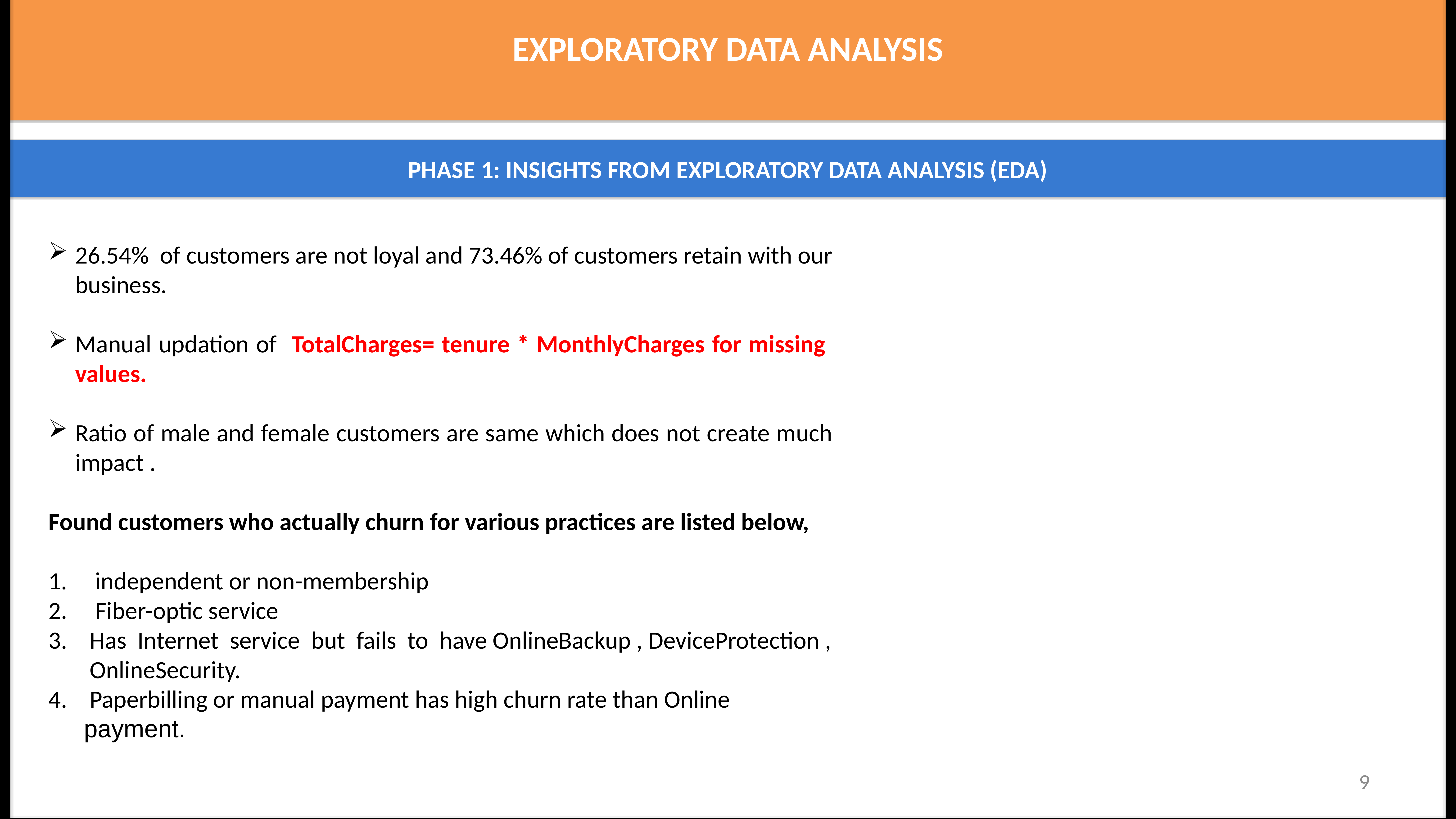

# EXPLORATORY DATA ANALYSIS

PHASE 1: INSIGHTS FROM EXPLORATORY DATA ANALYSIS (EDA)

26.54%  of customers are not loyal and 73.46% of customers retain with our business.

Manual updation of  TotalCharges= tenure * MonthlyCharges for missing  values.

Ratio of male and female customers are same which does not create much impact .

Found customers who actually churn for various practices are listed below,

  independent or non-membership
  Fiber-optic service
 Has  Internet  service  but  fails  to  have OnlineBackup , DeviceProtection ,  OnlineSecurity.
 Paperbilling or manual payment has high churn rate than Online payment.

9